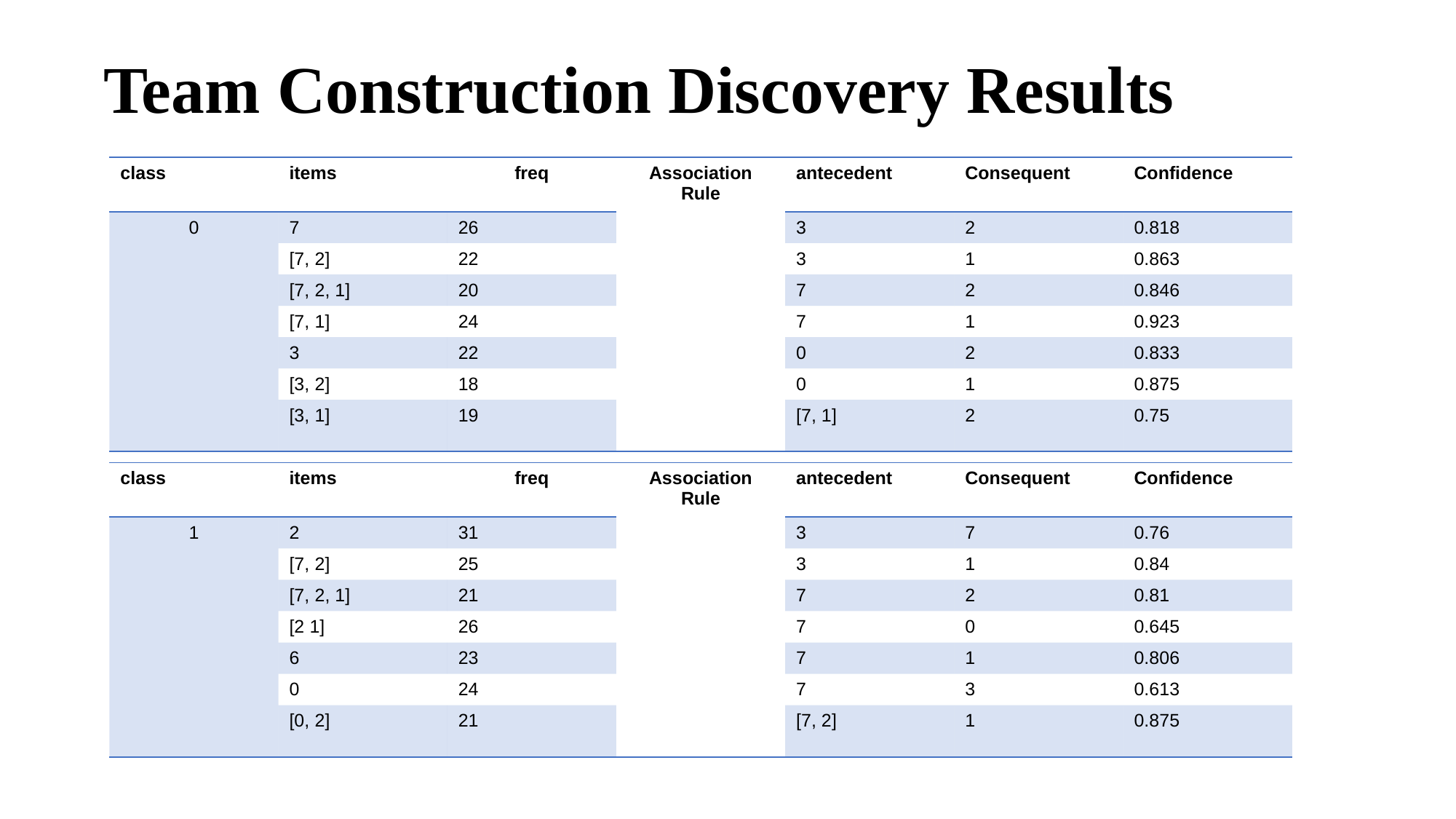

# Team Construction Discovery Results
| class | items | freq | Association Rule | antecedent | Consequent | Confidence |
| --- | --- | --- | --- | --- | --- | --- |
| 0 | 7 | 26 |  | 3 | 2 | 0.818 |
|  | [7, 2] | 22 |  | 3 | 1 | 0.863 |
|  | [7, 2, 1] | 20 |  | 7 | 2 | 0.846 |
|  | [7, 1] | 24 |  | 7 | 1 | 0.923 |
|  | 3 | 22 |  | 0 | 2 | 0.833 |
|  | [3, 2] | 18 |  | 0 | 1 | 0.875 |
|  | [3, 1] | 19 |  | [7, 1] | 2 | 0.75 |
| class | items | freq | Association Rule | antecedent | Consequent | Confidence |
| --- | --- | --- | --- | --- | --- | --- |
| 1 | 2 | 31 |  | 3 | 7 | 0.76 |
|  | [7, 2] | 25 |  | 3 | 1 | 0.84 |
|  | [7, 2, 1] | 21 |  | 7 | 2 | 0.81 |
|  | [2 1] | 26 |  | 7 | 0 | 0.645 |
|  | 6 | 23 |  | 7 | 1 | 0.806 |
|  | 0 | 24 |  | 7 | 3 | 0.613 |
|  | [0, 2] | 21 |  | [7, 2] | 1 | 0.875 |